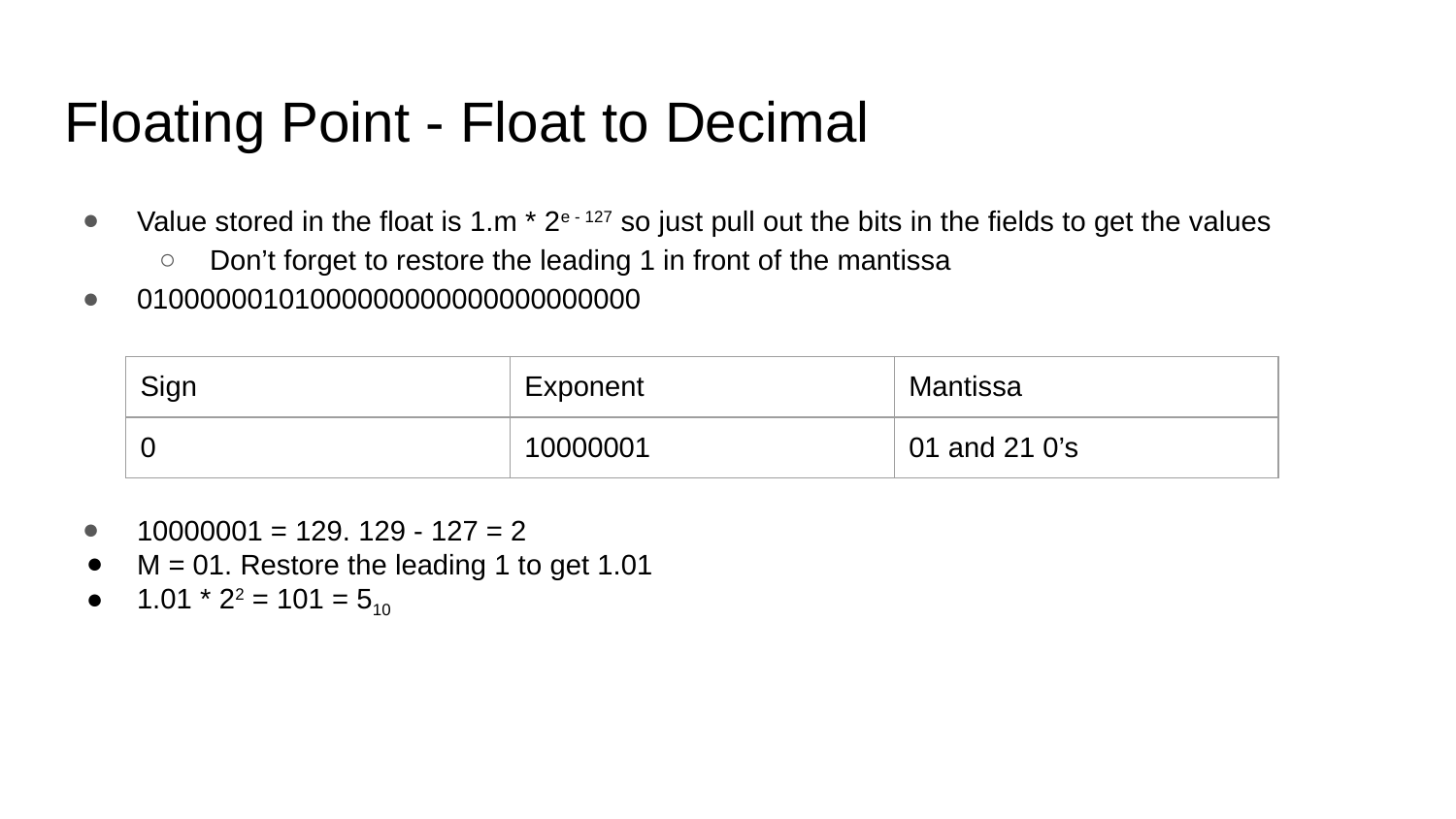

# Floating Point - Float to Decimal
Value stored in the float is 1.m * 2e - 127 so just pull out the bits in the fields to get the values
Don’t forget to restore the leading 1 in front of the mantissa
01000000101000000000000000000000

10000001 = 129. 129 - 127 = 2
M = 01. Restore the leading 1 to get 1.01
1.01 * 22 = 101 = 510

| Sign | Exponent | Mantissa |
| --- | --- | --- |
| 0 | 10000001 | 01 and 21 0’s |